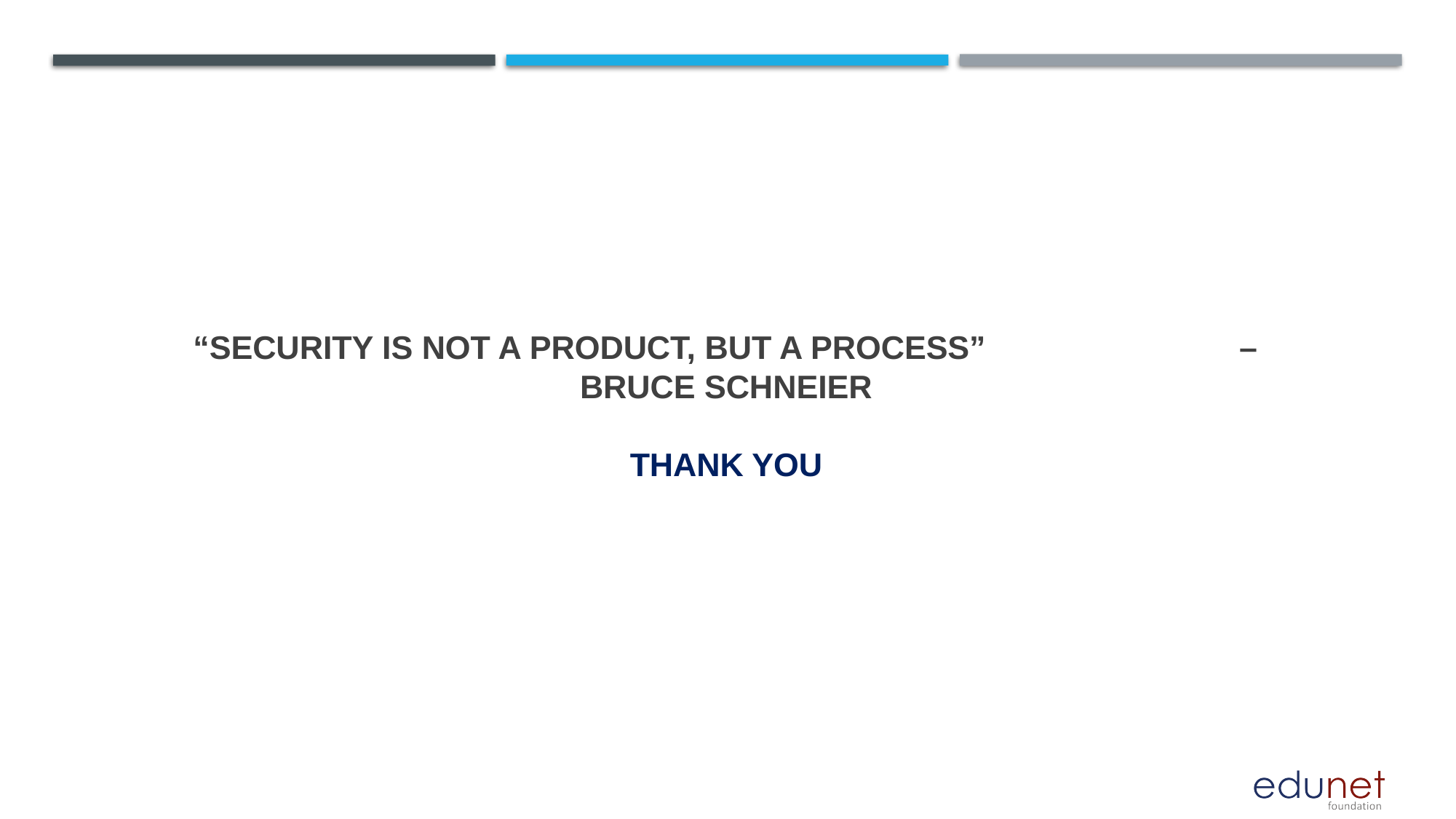

# “Security is not a product, but a process”                            – Bruce Schneier THANK YOU